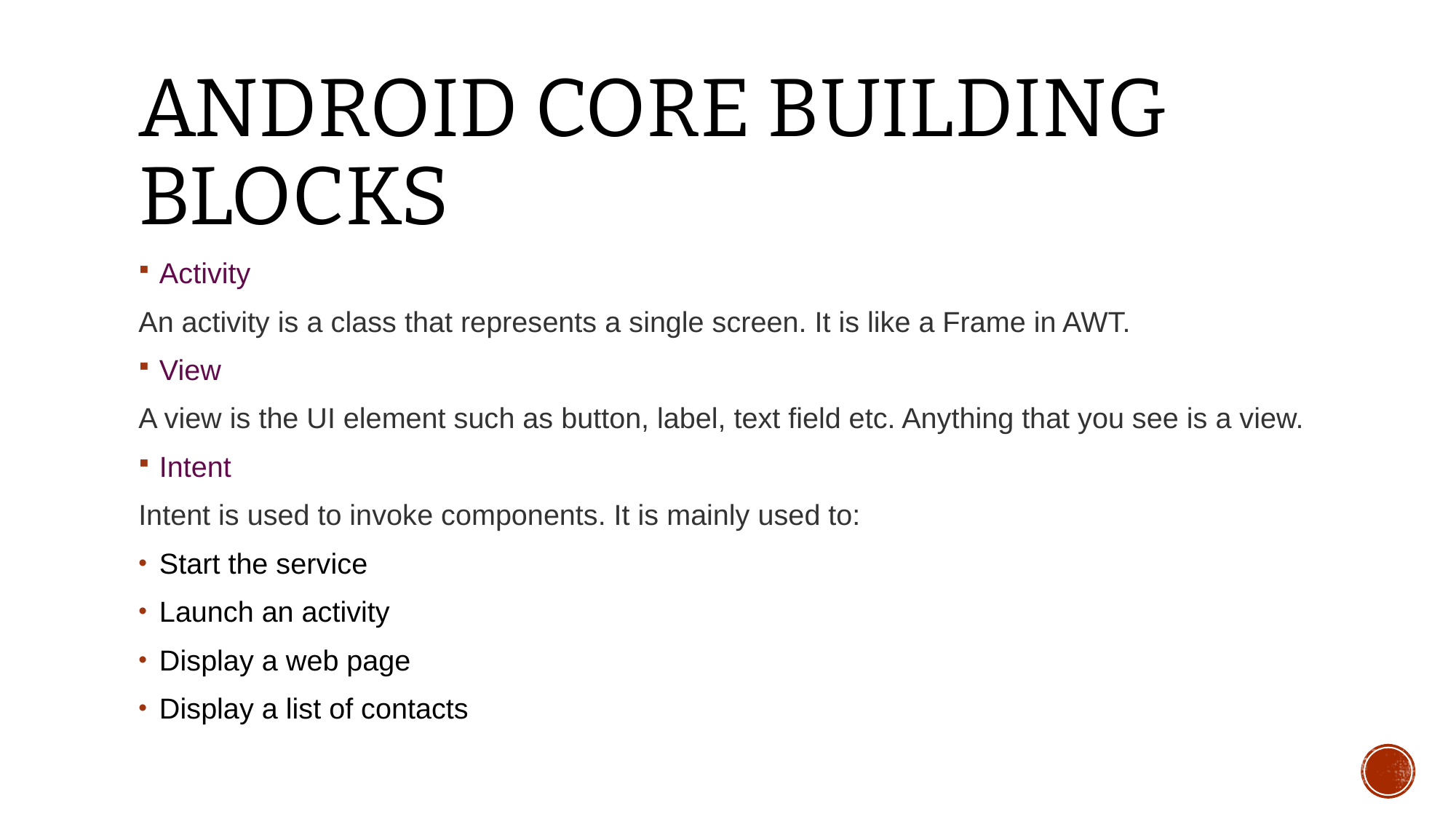

# Android Core Building Blocks
Activity
An activity is a class that represents a single screen. It is like a Frame in AWT.
View
A view is the UI element such as button, label, text field etc. Anything that you see is a view.
Intent
Intent is used to invoke components. It is mainly used to:
Start the service
Launch an activity
Display a web page
Display a list of contacts